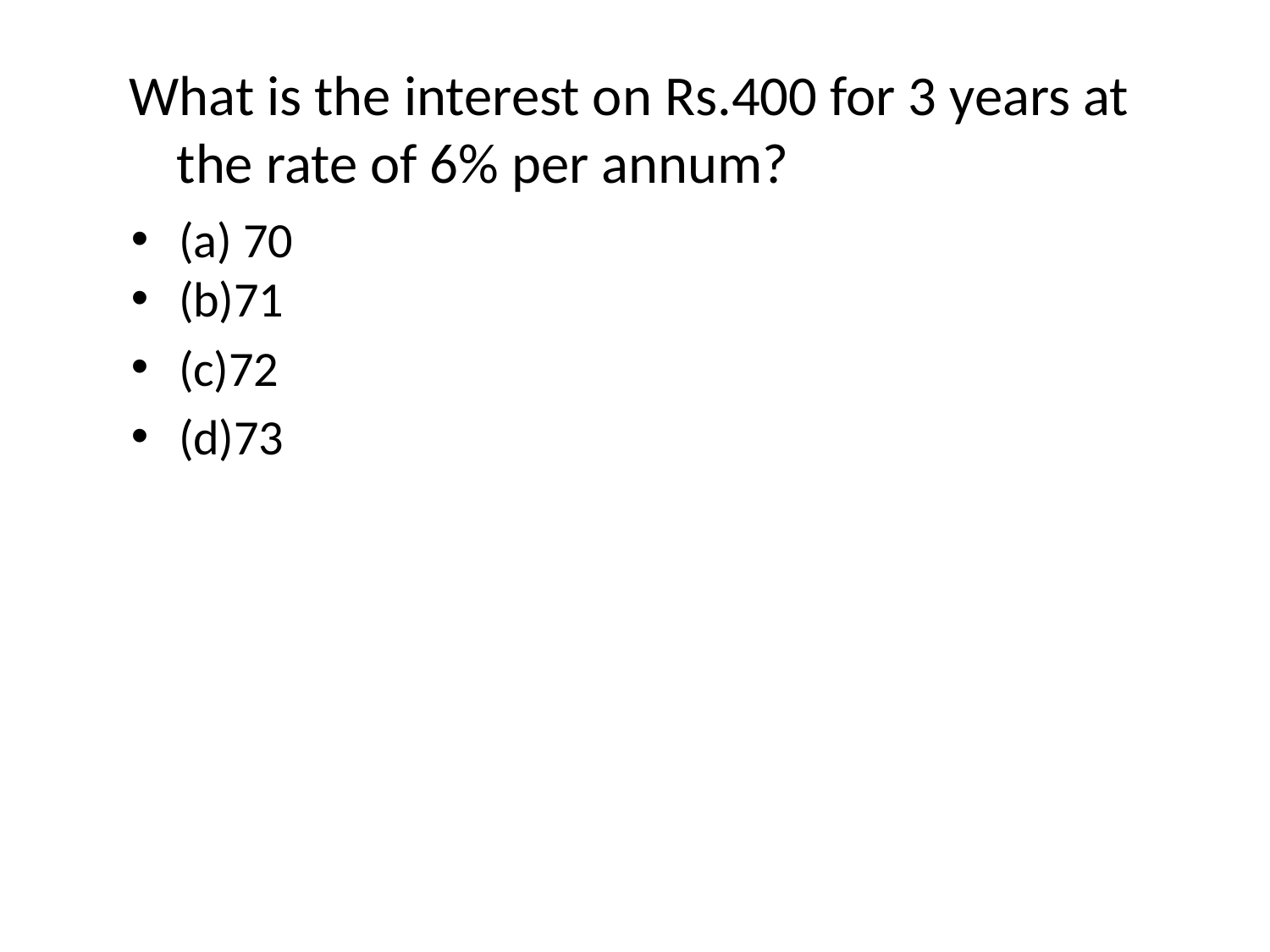

What is the interest on Rs.400 for 3 years at the rate of 6% per annum?
(a) 70
(b)71
(c)72
(d)73